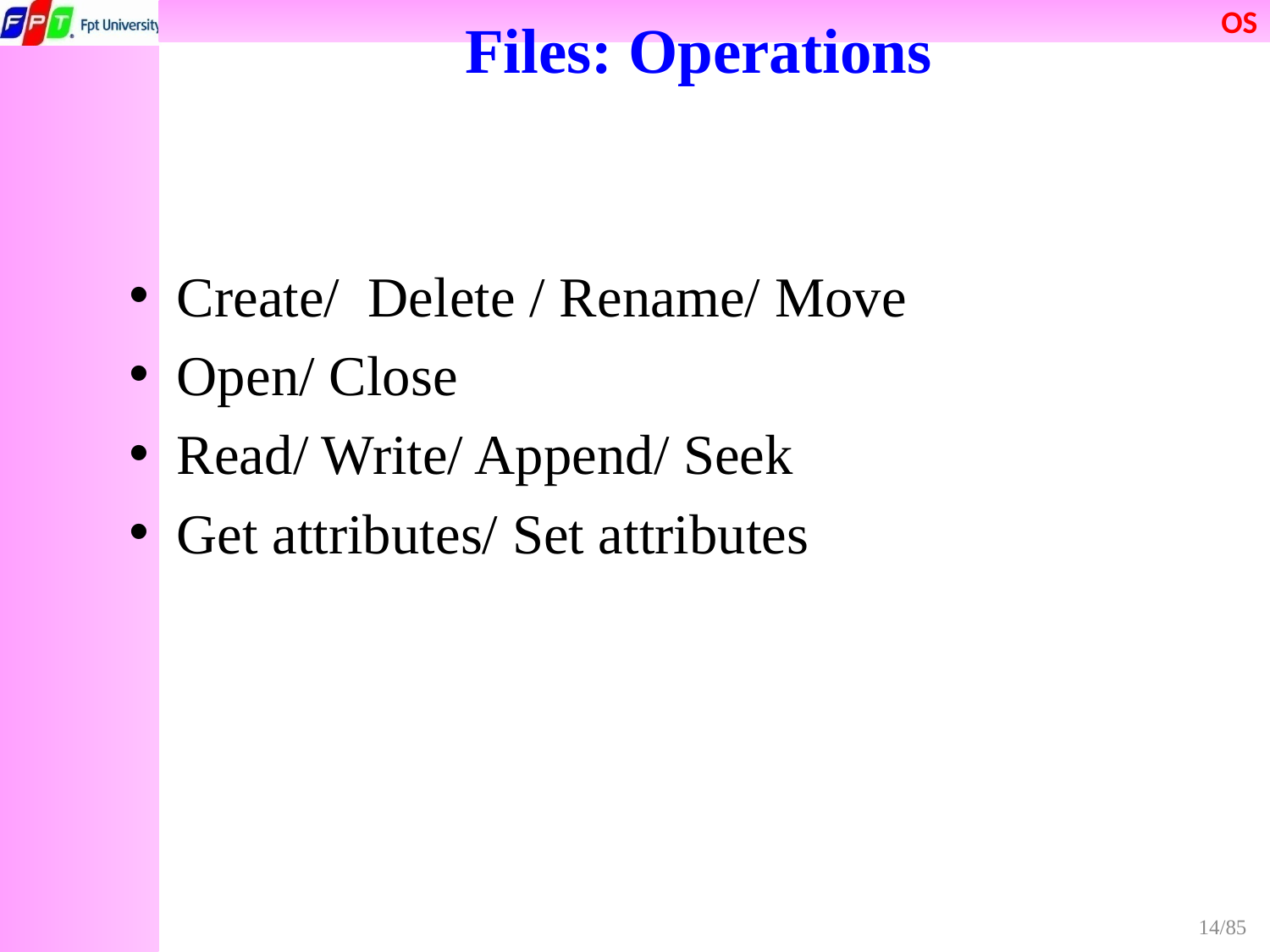

# Files: Operations
Create/  Delete / Rename/ Move
Open/ Close
Read/ Write/ Append/ Seek
Get attributes/ Set attributes
14/85